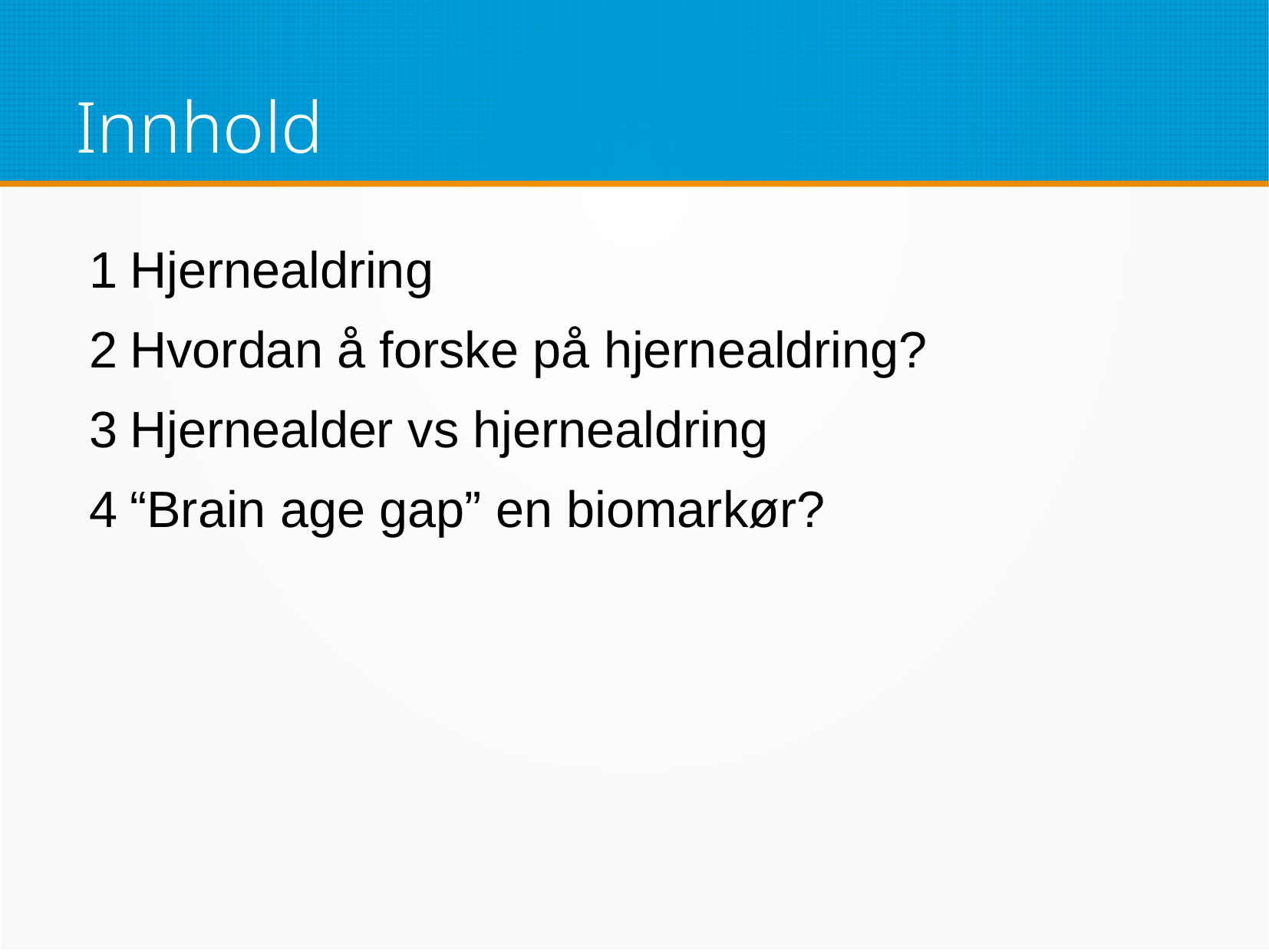

# Innhold
Hjernealdring
Hvordan å forske på hjernealdring?
Hjernealder vs hjernealdring
“Brain age gap” en biomarkør?